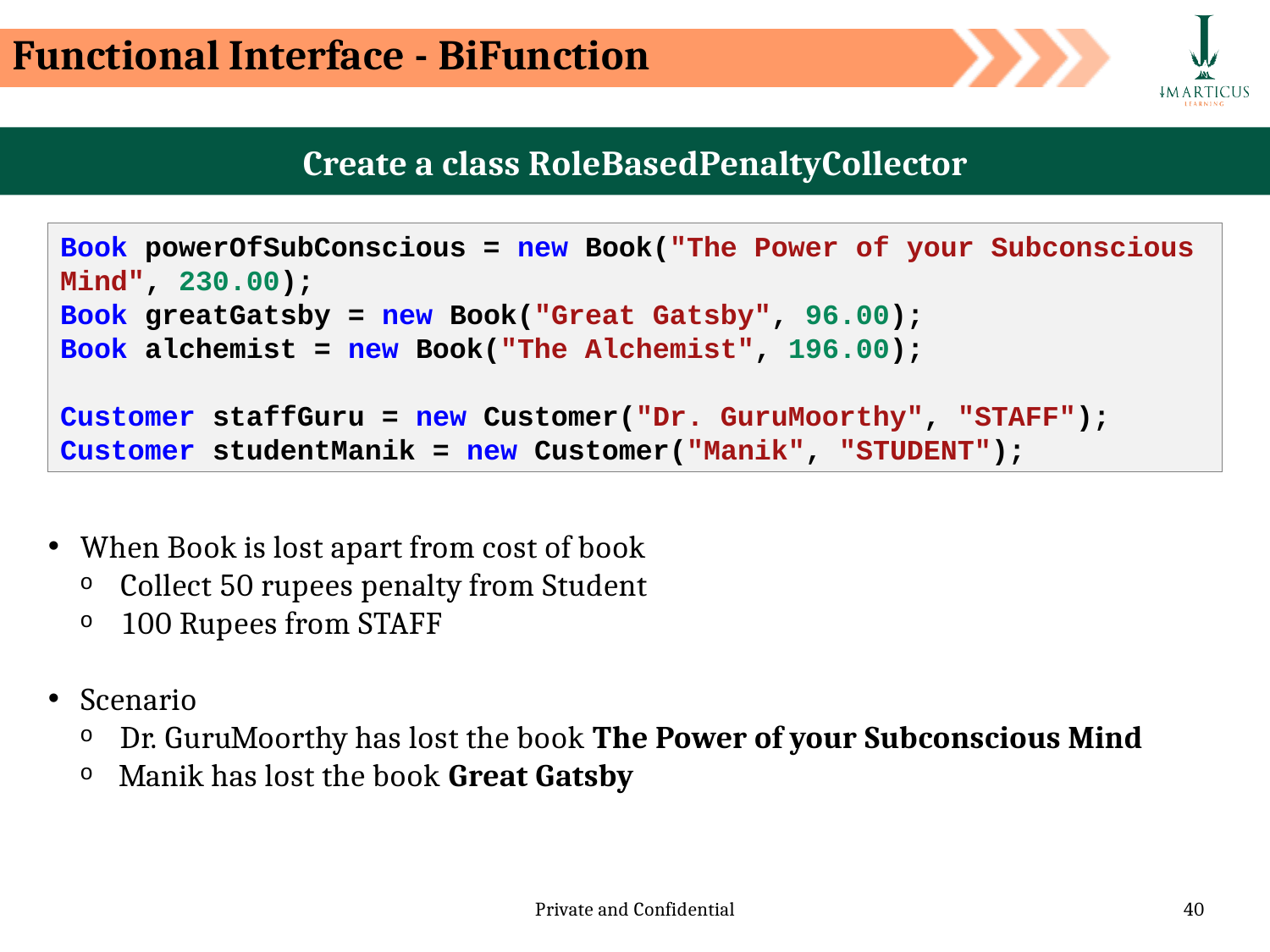

Functional Interface - BiFunction
Create a class RoleBasedPenaltyCollector
Book powerOfSubConscious = new Book("The Power of your Subconscious Mind", 230.00);
Book greatGatsby = new Book("Great Gatsby", 96.00);
Book alchemist = new Book("The Alchemist", 196.00);
Customer staffGuru = new Customer("Dr. GuruMoorthy", "STAFF");
Customer studentManik = new Customer("Manik", "STUDENT");
When Book is lost apart from cost of book
Collect 50 rupees penalty from Student
100 Rupees from STAFF

Scenario
Dr. GuruMoorthy has lost the book The Power of your Subconscious Mind
Manik has lost the book Great Gatsby